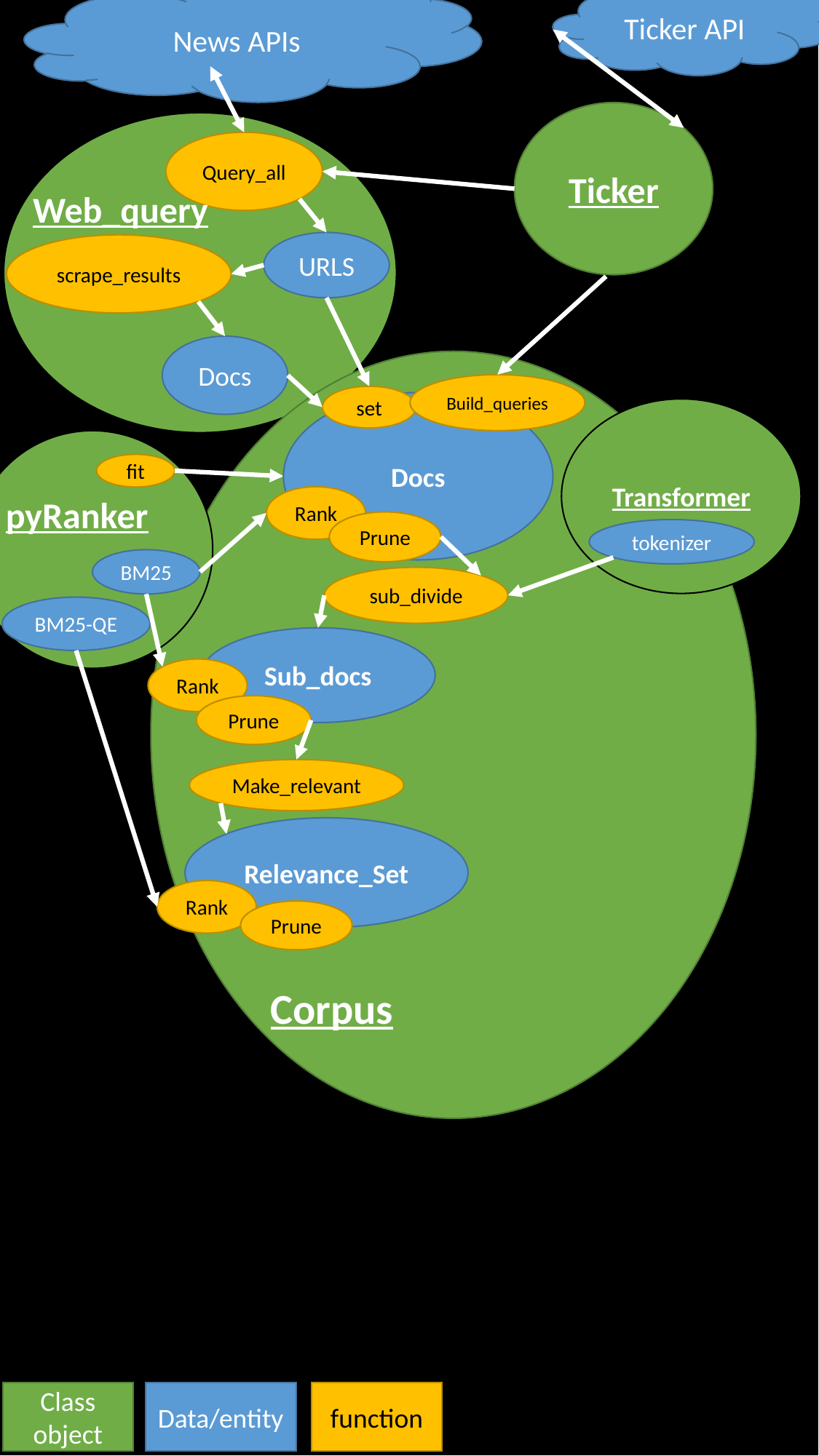

Ticker API
News APIs
Ticker

Query_all
Web_query
URLS
scrape_results
Docs

Build_queries
set
Docs
Transformer

fit
pyRanker
Rank
Prune
tokenizer
BM25
sub_divide
BM25-QE
Sub_docs
Rank
Prune
Make_relevant
Relevance_Set
Rank
Prune
Corpus
Class object
Data/entity
function